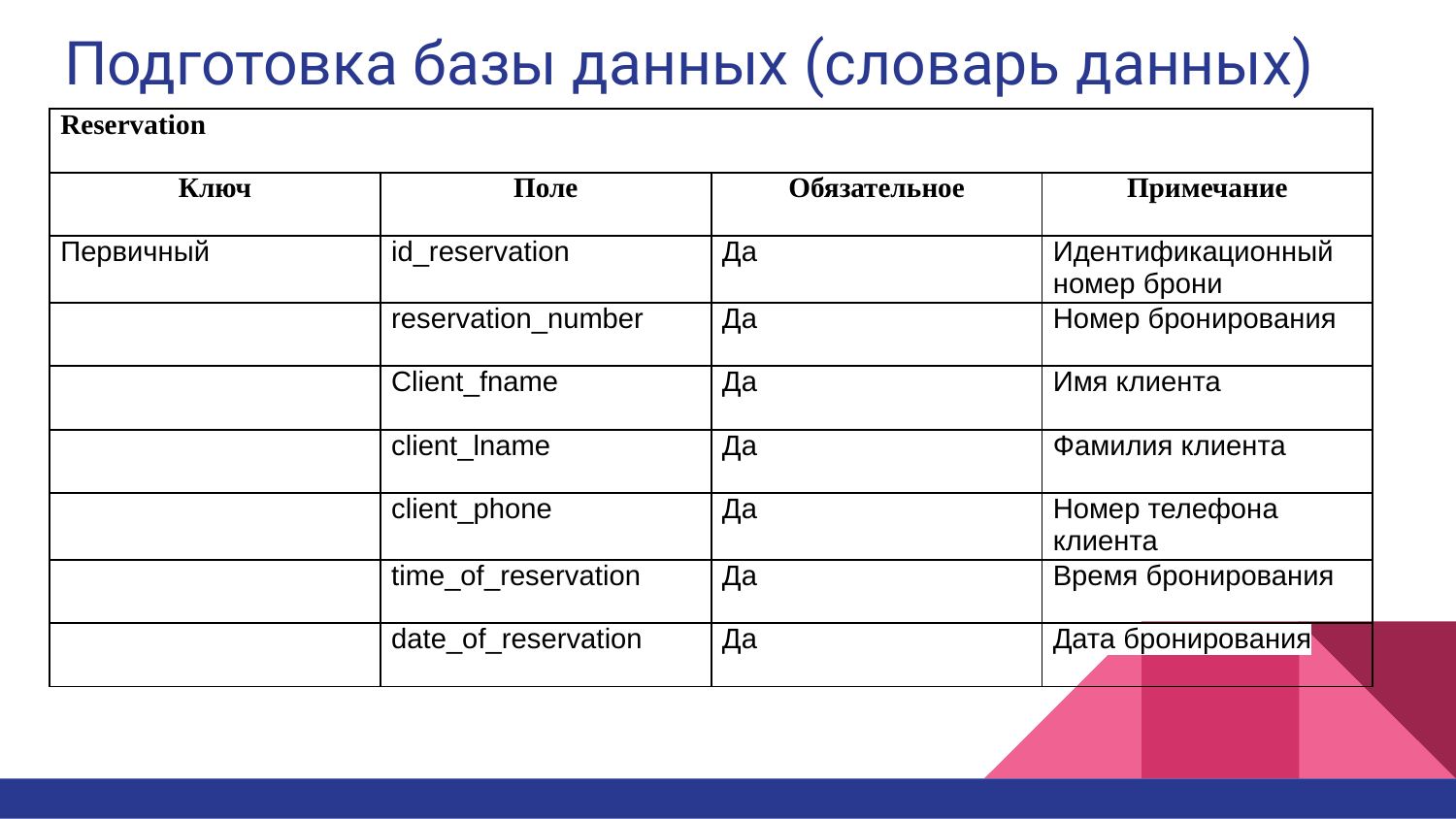

# Подготовка базы данных (словарь данных)
| Reservation |  |  |  |
| --- | --- | --- | --- |
| Ключ | Поле | Обязательное | Примечание |
| Первичный | id\_reservation | Да | Идентификационный номер брони |
|  | reservation\_number | Да | Номер бронирования |
|  | Client\_fname | Да | Имя клиента |
|  | client\_lname | Да | Фамилия клиента |
|  | client\_phone | Да | Номер телефона клиента |
|  | time\_of\_reservation | Да | Время бронирования |
|  | date\_of\_reservation | Да | Дата бронирования |